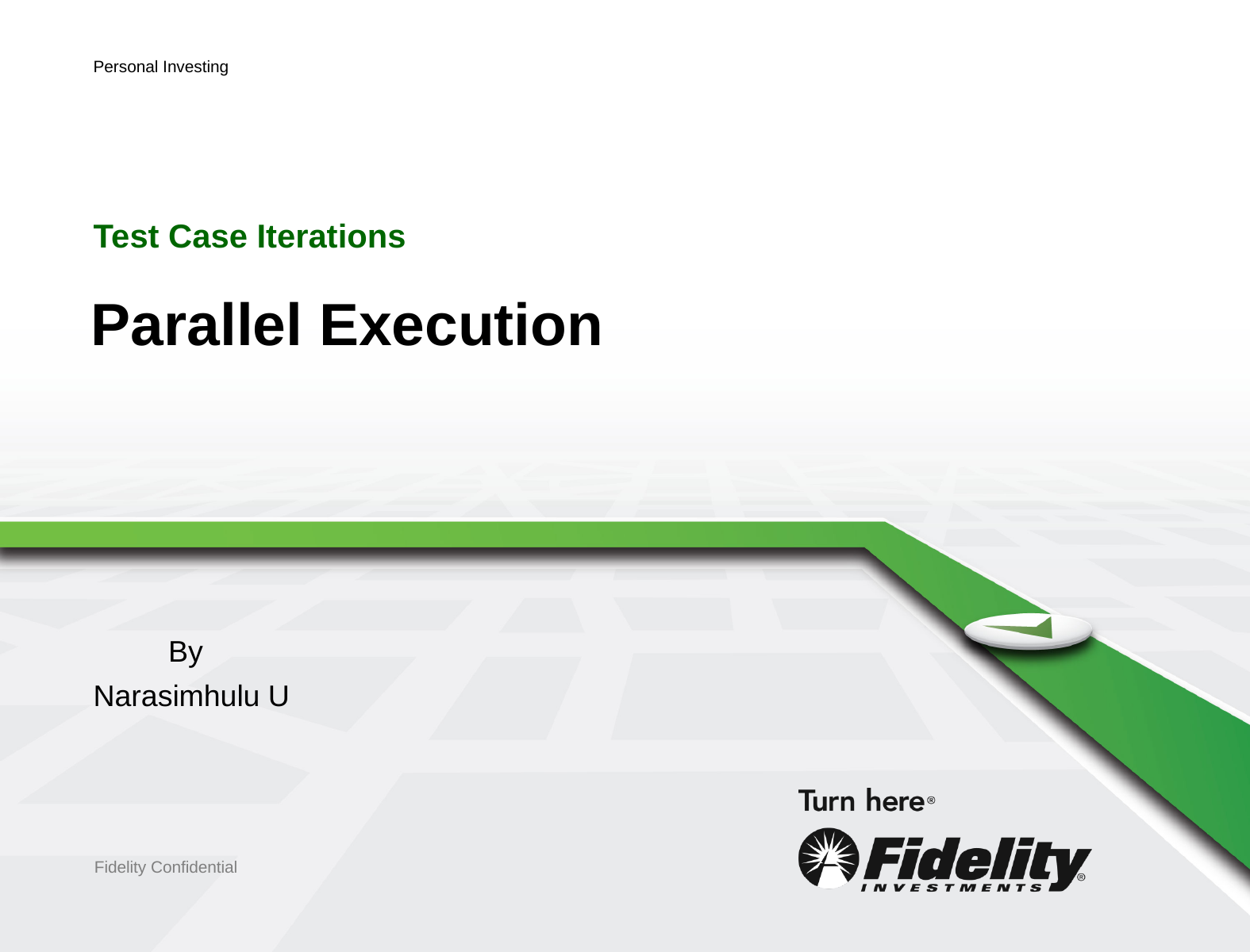

Personal Investing
# Test Case Iterations
Parallel Execution
         By
Narasimhulu U